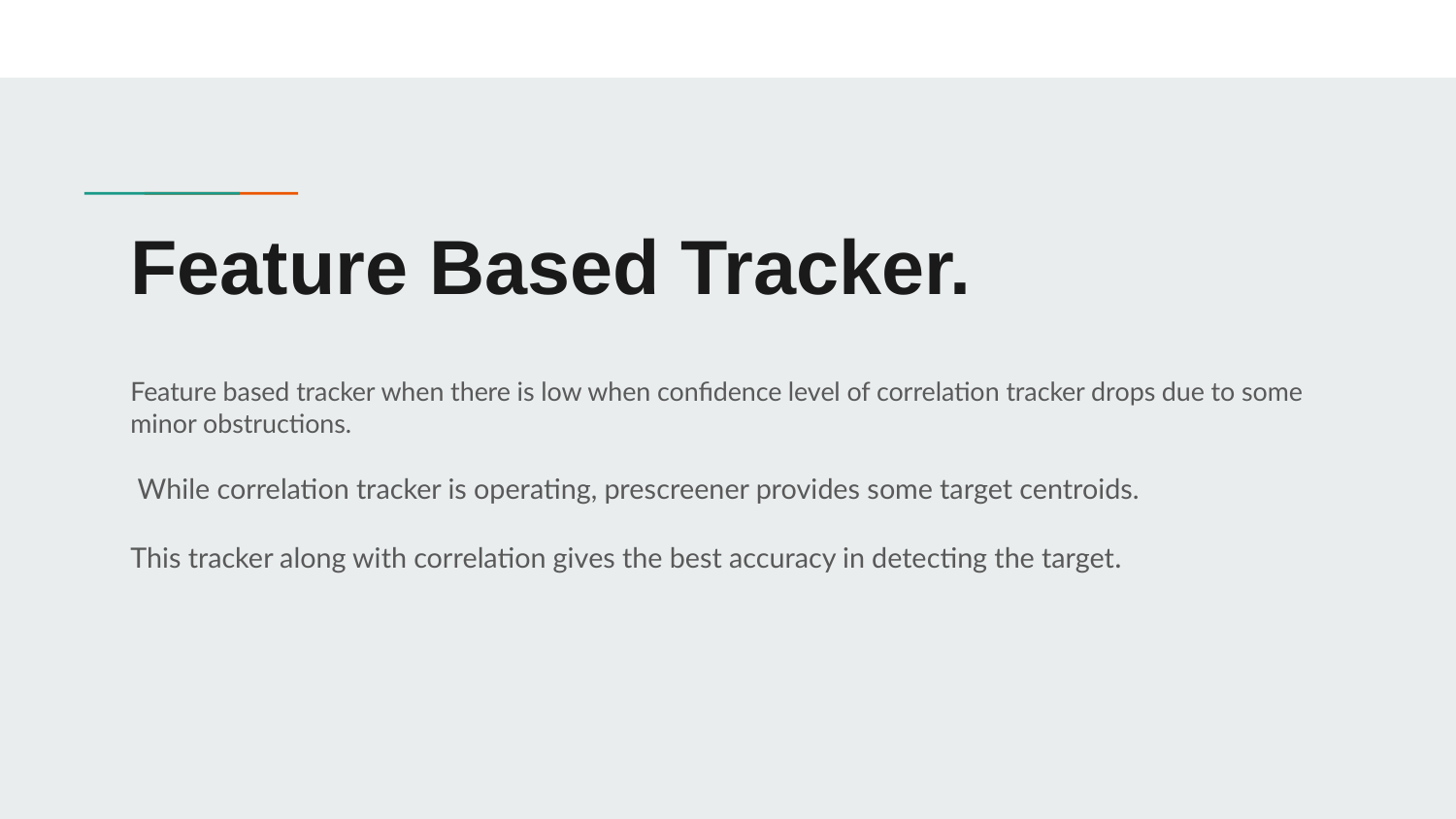

# Feature Based Tracker.

Feature based tracker when there is low when confidence level of correlation tracker drops due to some minor obstructions.

 While correlation tracker is operating, prescreener provides some target centroids.

This tracker along with correlation gives the best accuracy in detecting the target.